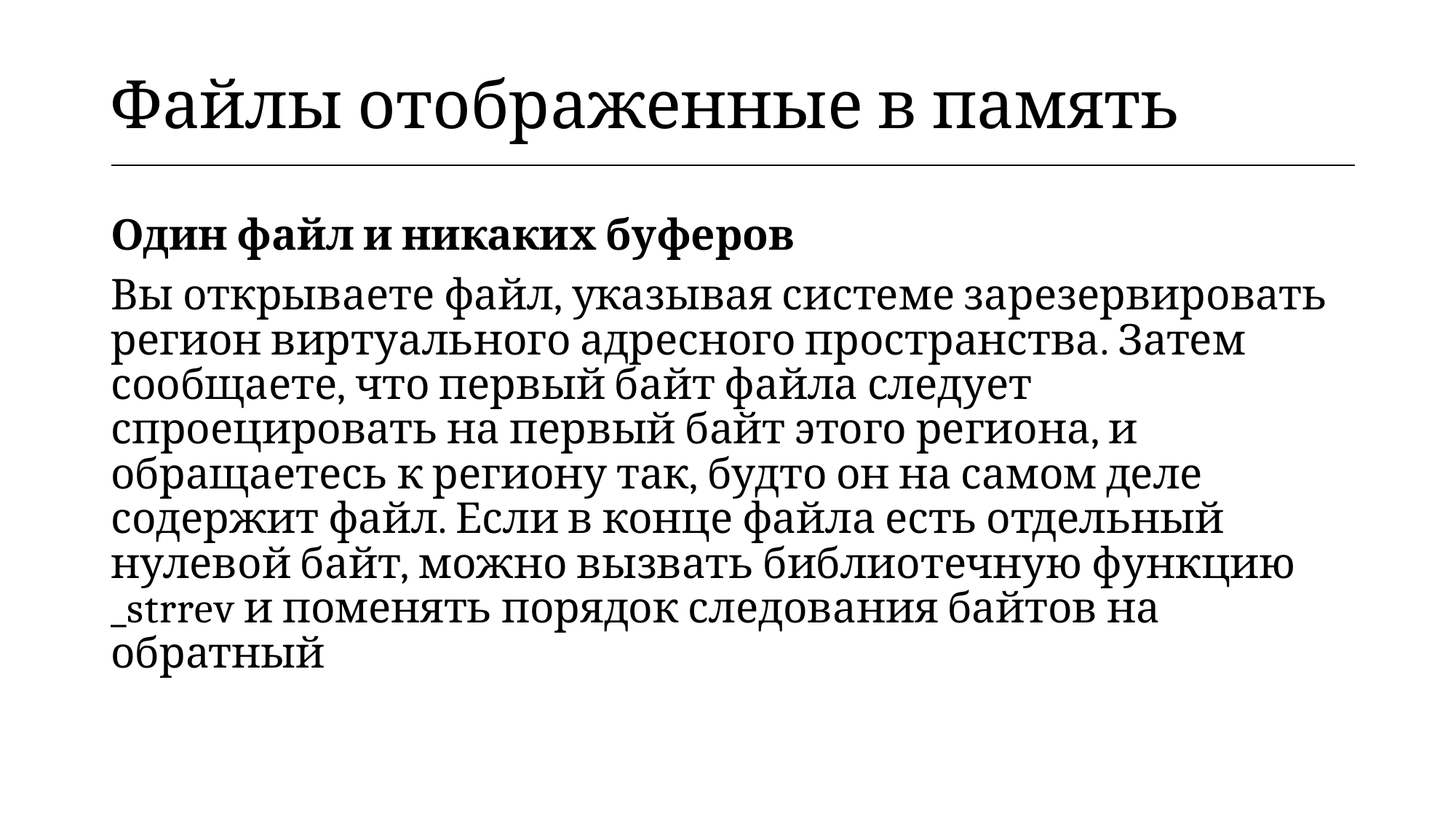

| Файлы отображенные в память |
| --- |
Один файл и никаких буферов
Вы открываете файл, указывая системе зарезервировать регион виртуального адресного пространства. Затем сообщаете, что первый байт файла следует спроецировать на первый байт этого региона, и обращаетесь к региону так, будто он на самом деле содержит файл. Если в конце файла есть отдельный нулевой байт, можно вызвать библиотечную функцию _strrev и поменять порядок следования байтов на обратный